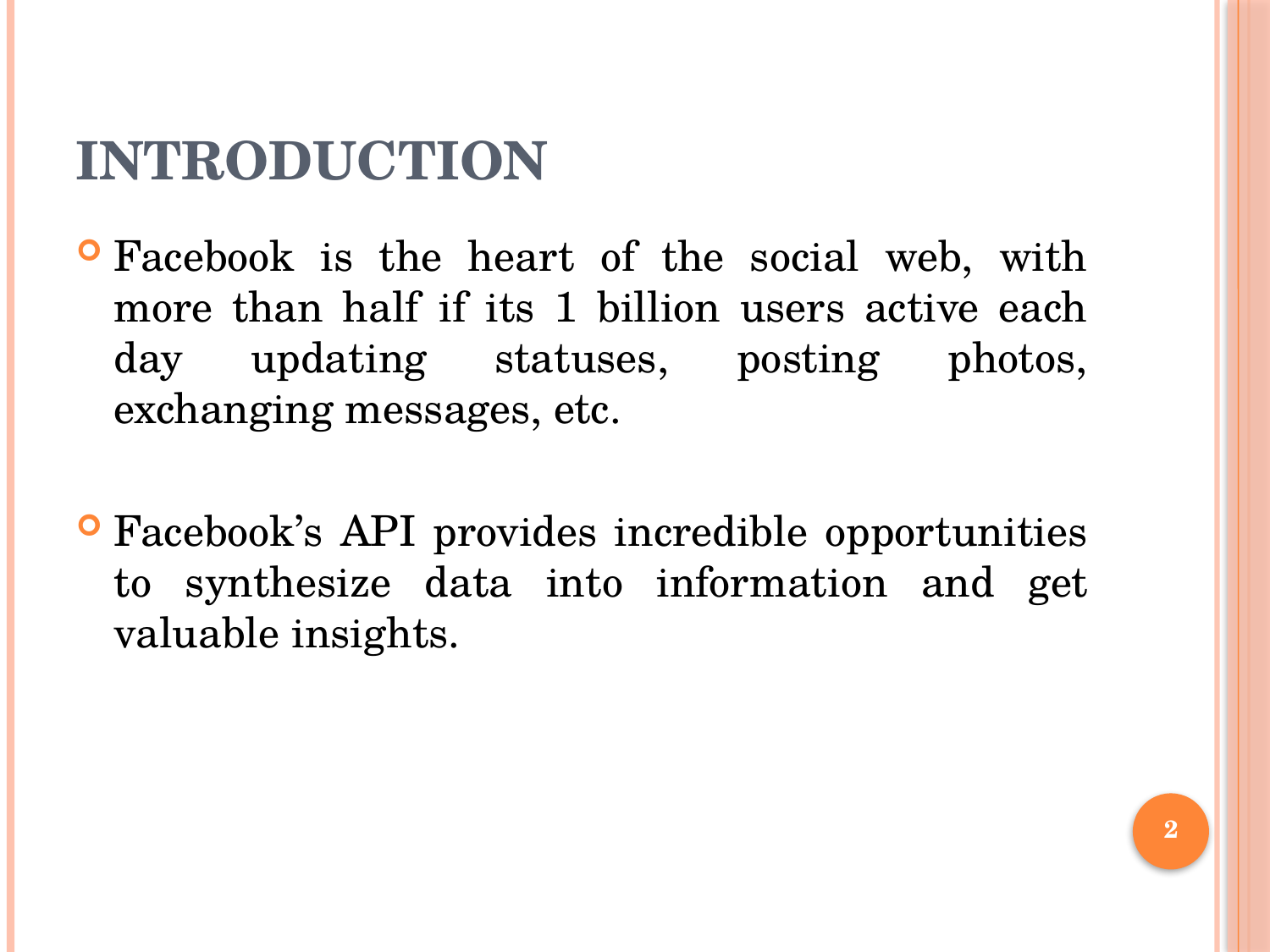

# Introduction
Facebook is the heart of the social web, with more than half if its 1 billion users active each day updating statuses, posting photos, exchanging messages, etc.

Facebook’s API provides incredible opportunities to synthesize data into information and get valuable insights.
2